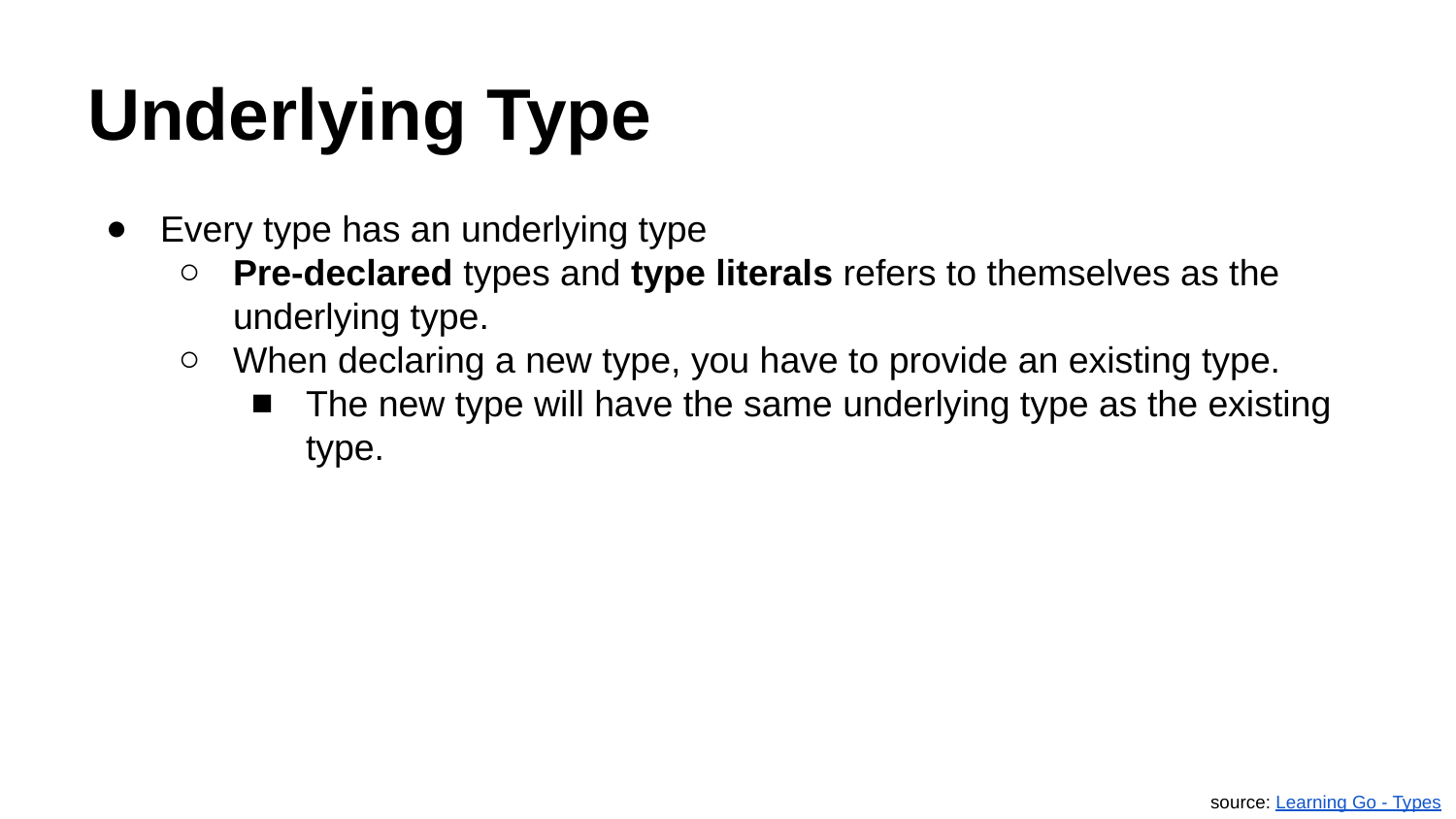

# Underlying Type
Every type has an underlying type
Pre-declared types and type literals refers to themselves as the underlying type.
When declaring a new type, you have to provide an existing type.
The new type will have the same underlying type as the existing type.
source: Learning Go - Types